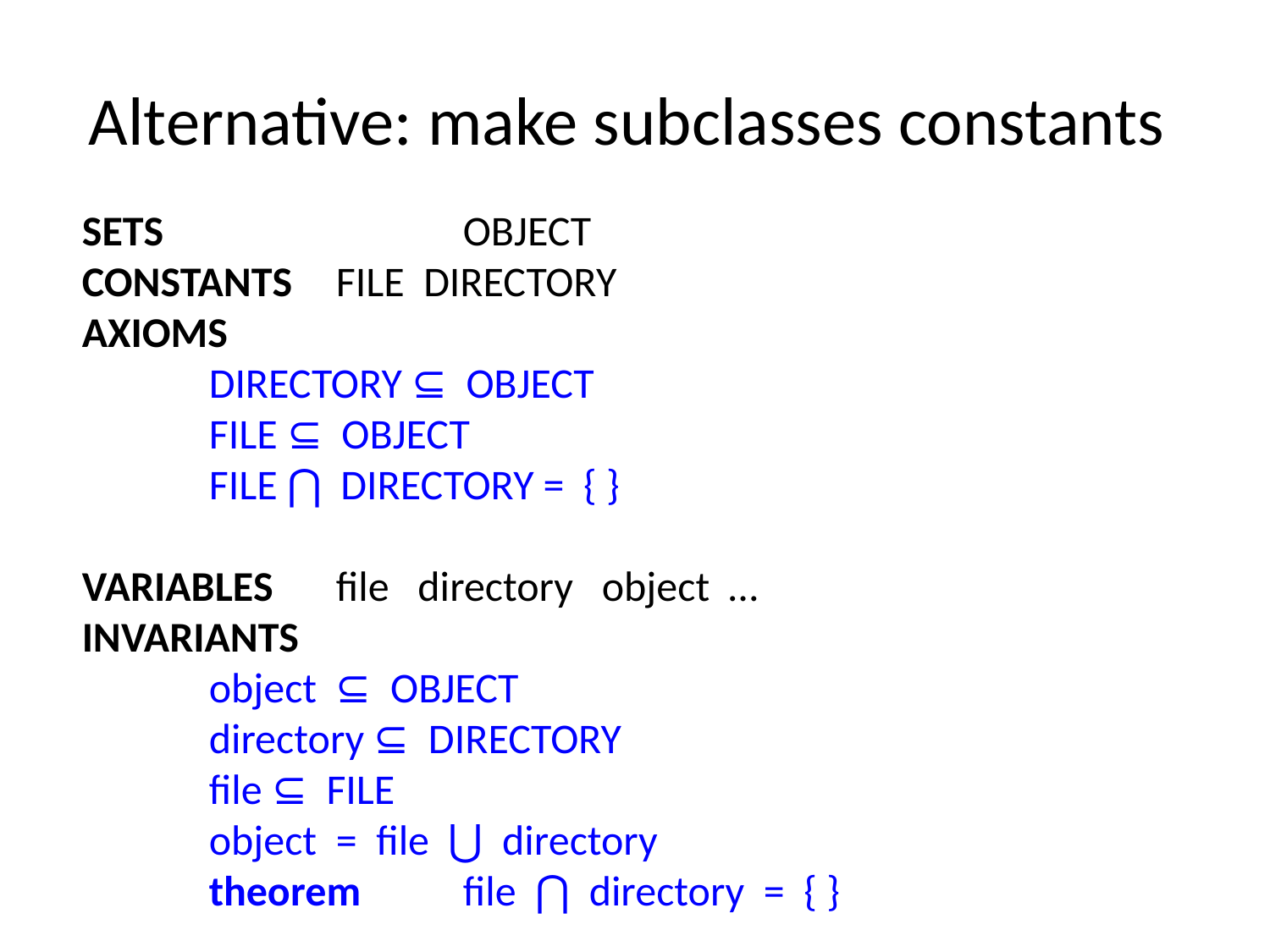

# Alternative: make subclasses constants
SETS 			OBJECT
CONSTANTS	FILE  DIRECTORY
AXIOMS
	DIRECTORY ⊆  OBJECT
	FILE ⊆  OBJECT
	FILE ⋂  DIRECTORY =  { }

VARIABLES	file   directory   object  …
INVARIANTS
	object  ⊆  OBJECT
	directory ⊆  DIRECTORY
	file ⊆  FILE
	object  =  file  ⋃  directory
	theorem 	file  ⋂  directory  =  { }

	…